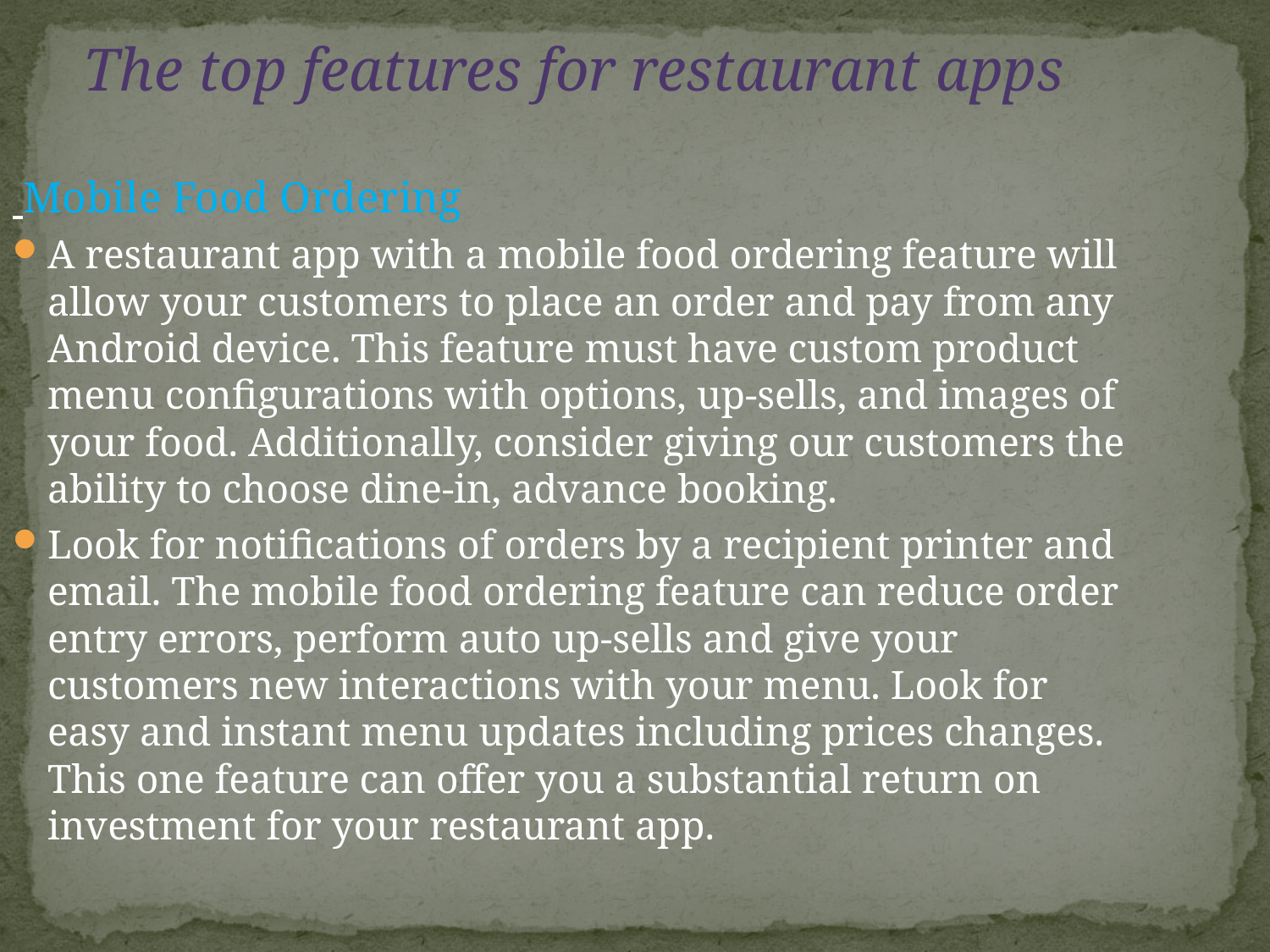

The top features for restaurant apps

 Mobile Food Ordering
A restaurant app with a mobile food ordering feature will allow your customers to place an order and pay from any  Android device. This feature must have custom product menu configurations with options, up-sells, and images of your food. Additionally, consider giving our customers the ability to choose dine-in, advance booking.
Look for notifications of orders by a recipient printer and email. The mobile food ordering feature can reduce order entry errors, perform auto up-sells and give your customers new interactions with your menu. Look for easy and instant menu updates including prices changes. This one feature can offer you a substantial return on investment for your restaurant app.